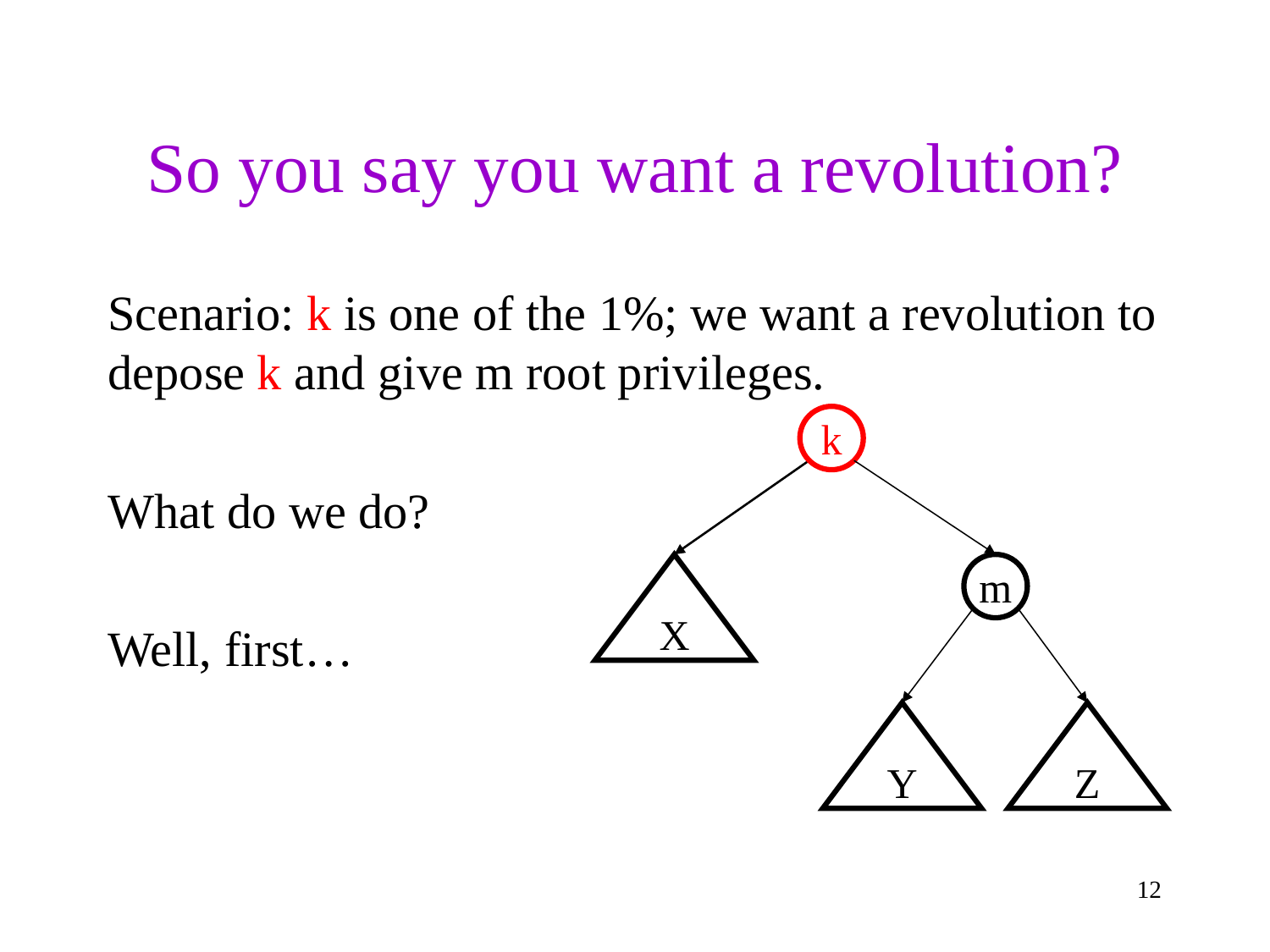

# So you say you want a revolution?
Scenario: k is one of the 1%; we want a revolution to depose k and give m root privileges.

What do we do?

Well, first…
k
X
m
Y
Z
12